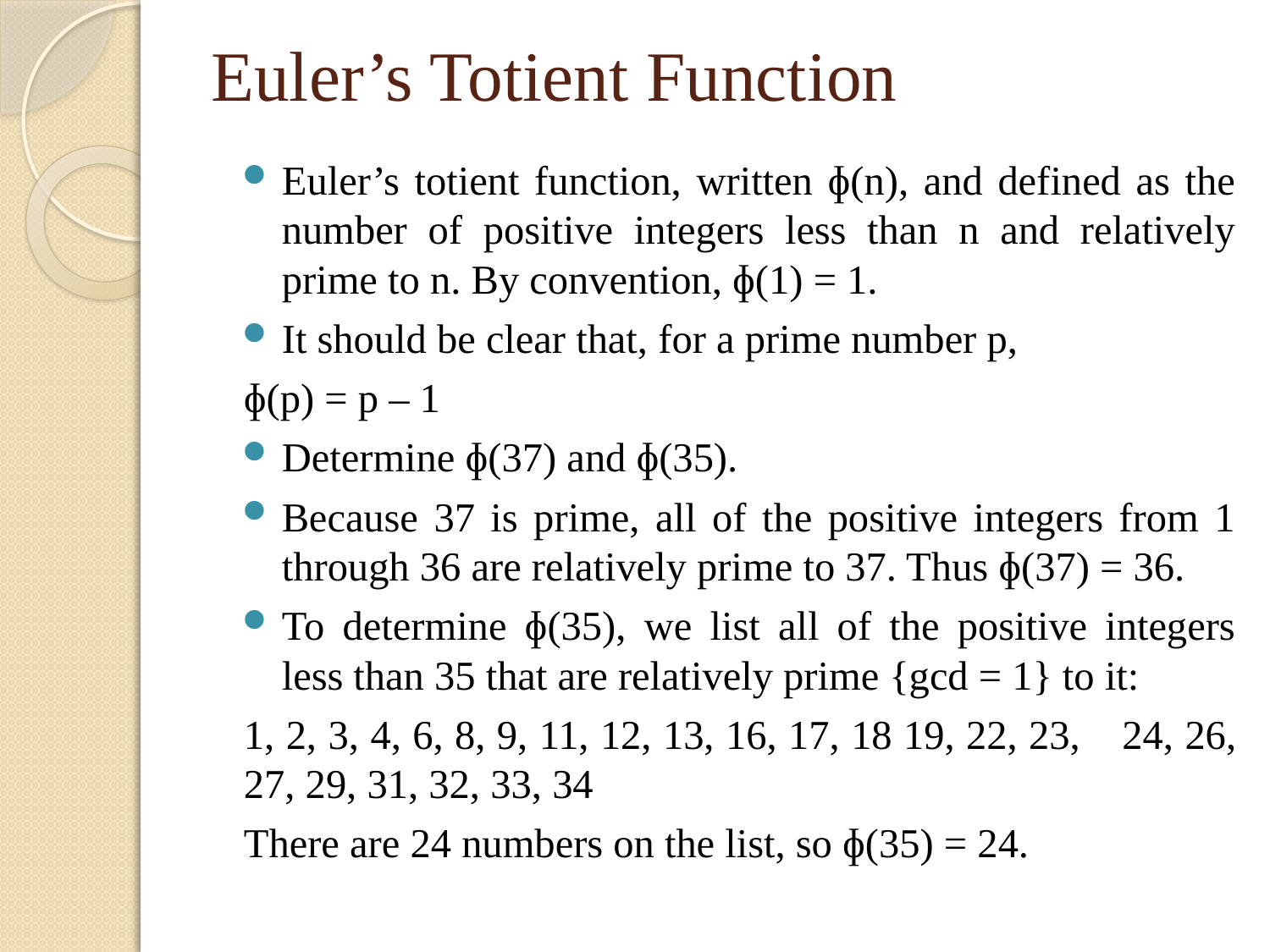

Euler’s Totient Function

Euler’s totient function, written ɸ(n), and defined as the number of positive integers less than n and relatively prime to n. By convention, ɸ(1) = 1.
It should be clear that, for a prime number p,
		ɸ(p) = p – 1
Determine ɸ(37) and ɸ(35).
Because 37 is prime, all of the positive integers from 1 through 36 are relatively prime to 37. Thus ɸ(37) = 36.
To determine ɸ(35), we list all of the positive integers less than 35 that are relatively prime {gcd = 1} to it:
	1, 2, 3, 4, 6, 8, 9, 11, 12, 13, 16, 17, 18 19, 22, 23, 	24, 26, 27, 29, 31, 32, 33, 34
There are 24 numbers on the list, so ɸ(35) = 24.